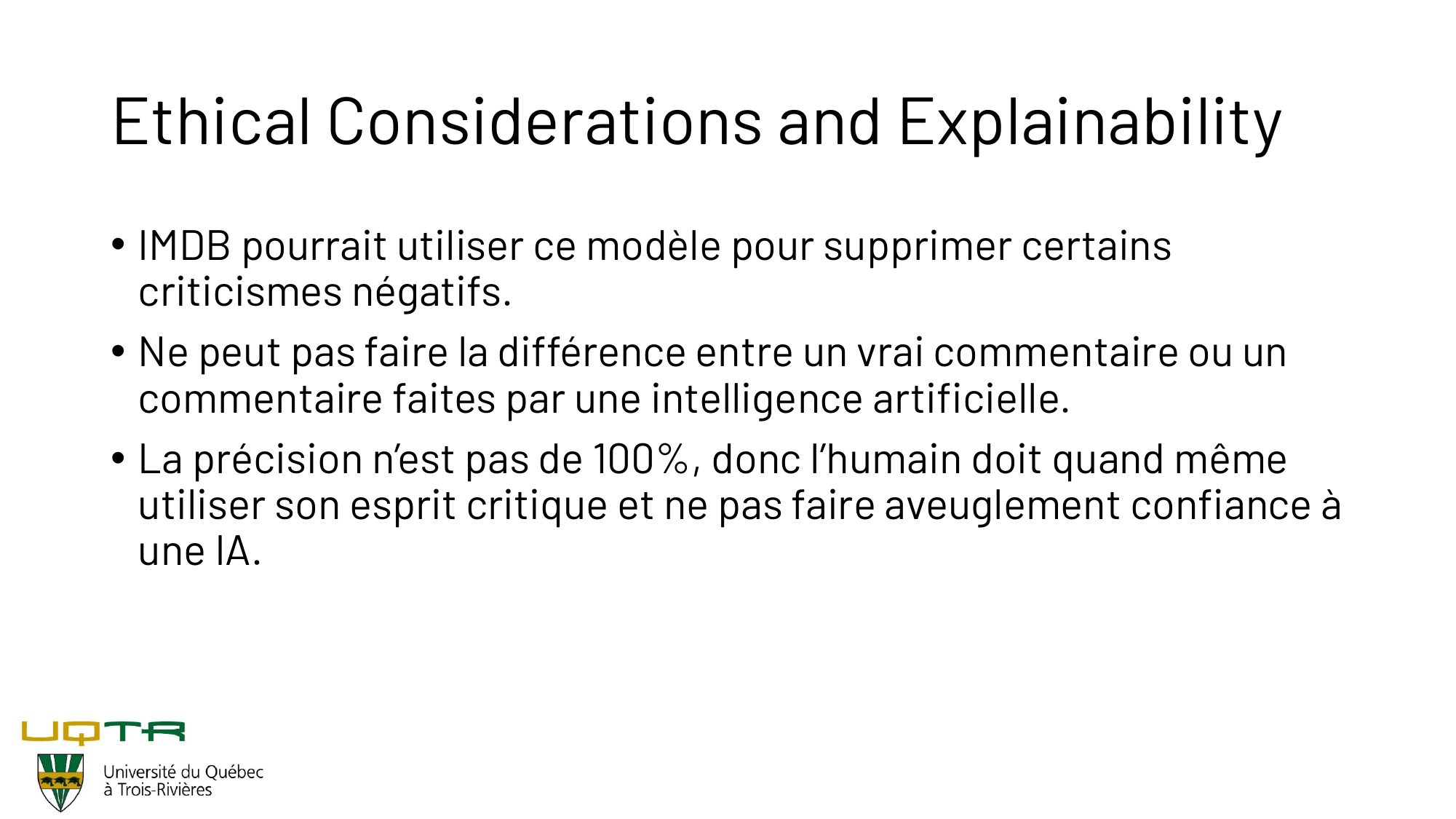

# Ethical Considerations and Explainability
IMDB pourrait utiliser ce modèle pour supprimer certains criticismes négatifs.
Ne peut pas faire la différence entre un vrai commentaire ou un commentaire faites par une intelligence artificielle.
La précision n’est pas de 100%, donc l’humain doit quand même utiliser son esprit critique et ne pas faire aveuglement confiance à une IA.